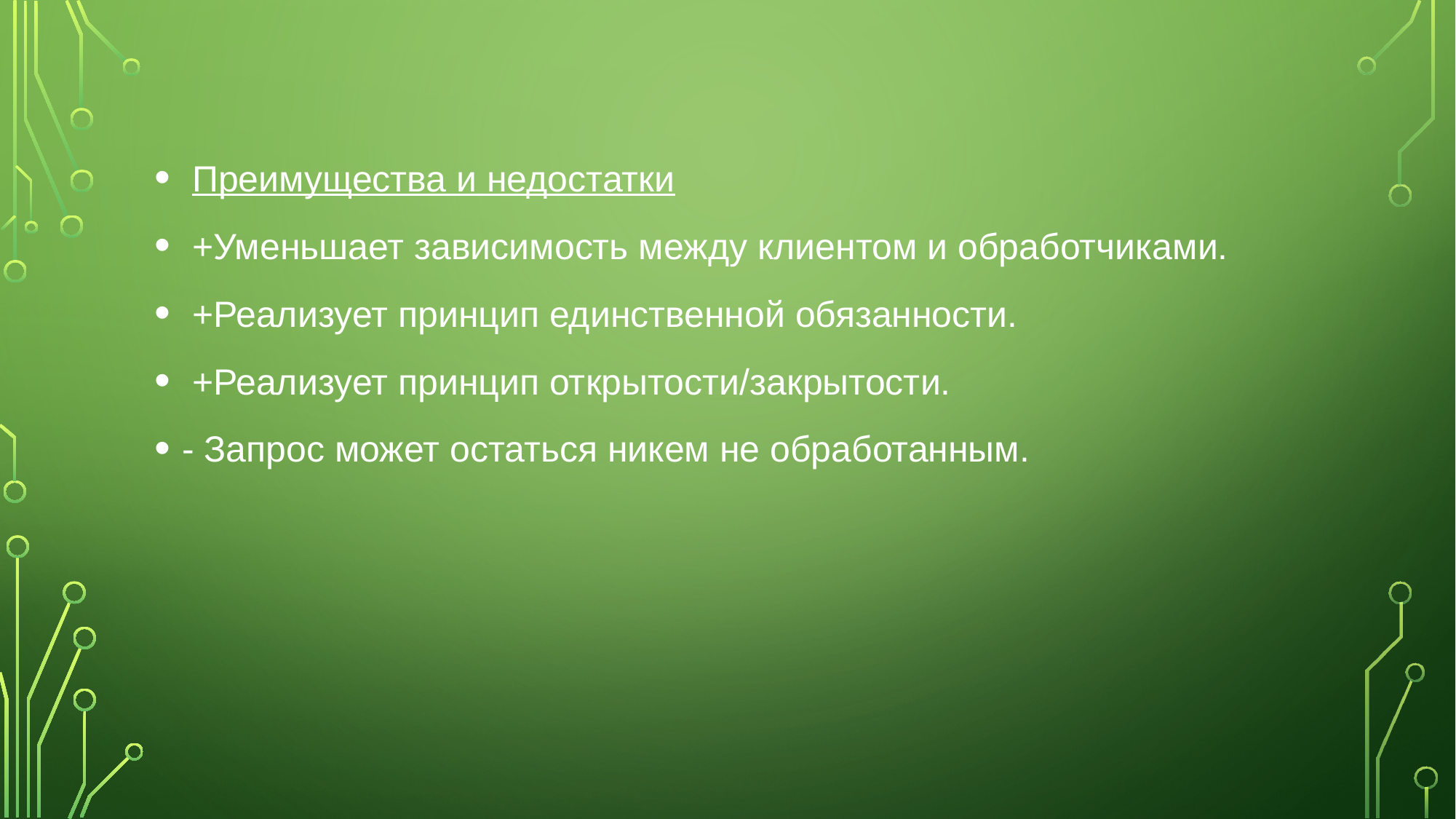

Преимущества и недостатки
 +Уменьшает зависимость между клиентом и обработчиками.
 +Реализует принцип единственной обязанности.
 +Реализует принцип открытости/закрытости.
- Запрос может остаться никем не обработанным.